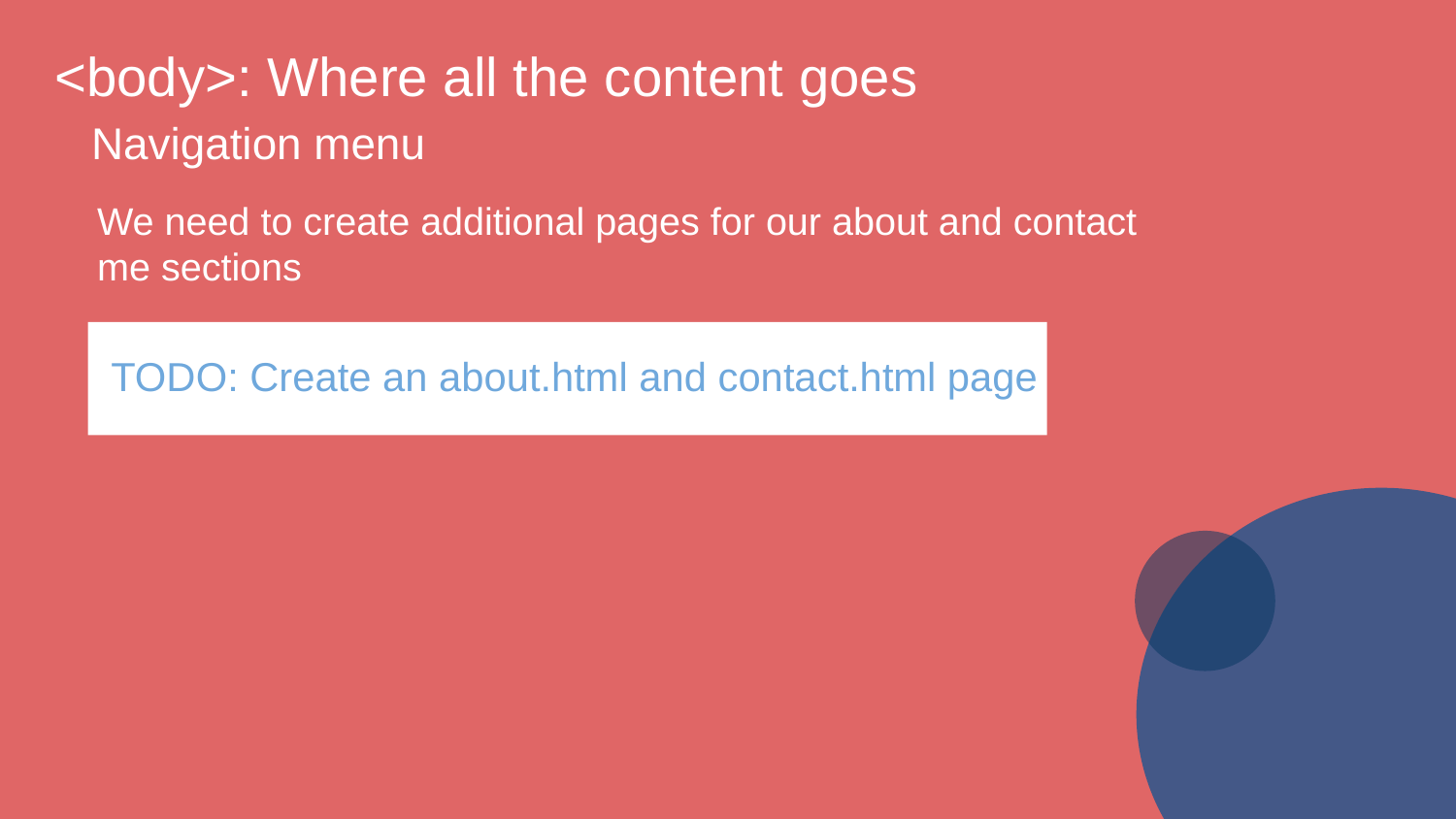

<body>: Where all the content goes
Navigation menu
We need to create additional pages for our about and contact me sections

TODO: Create an about.html and contact.html page